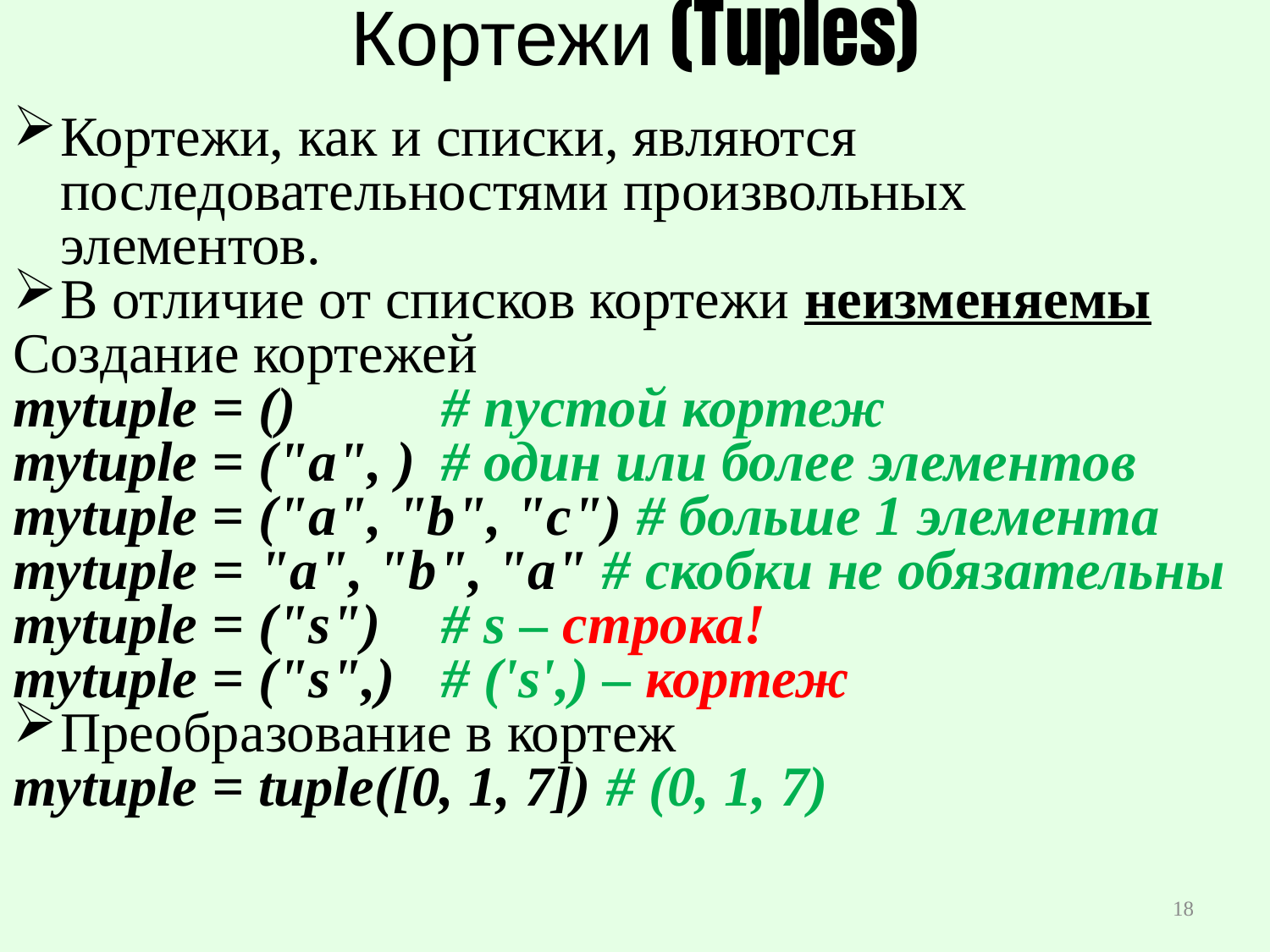

# Кортежи (Tuples)
Кортежи, как и списки, являются последовательностями произвольных элементов.
В отличие от списков кортежи неизменяемы
Создание кортежей
mytuple = ()		# пустой кортеж
mytuple = ("a", )	# один или более элементов
mytuple = ("a", "b", "c") # больше 1 элемента
mytuple = "a", "b", "a" # скобки не обязательны
mytuple = ("s") 	# s – строка!
mytuple = ("s",) 	# ('s',) – кортеж
Преобразование в кортеж
mytuple = tuple([0, 1, 7]) # (0, 1, 7)

18